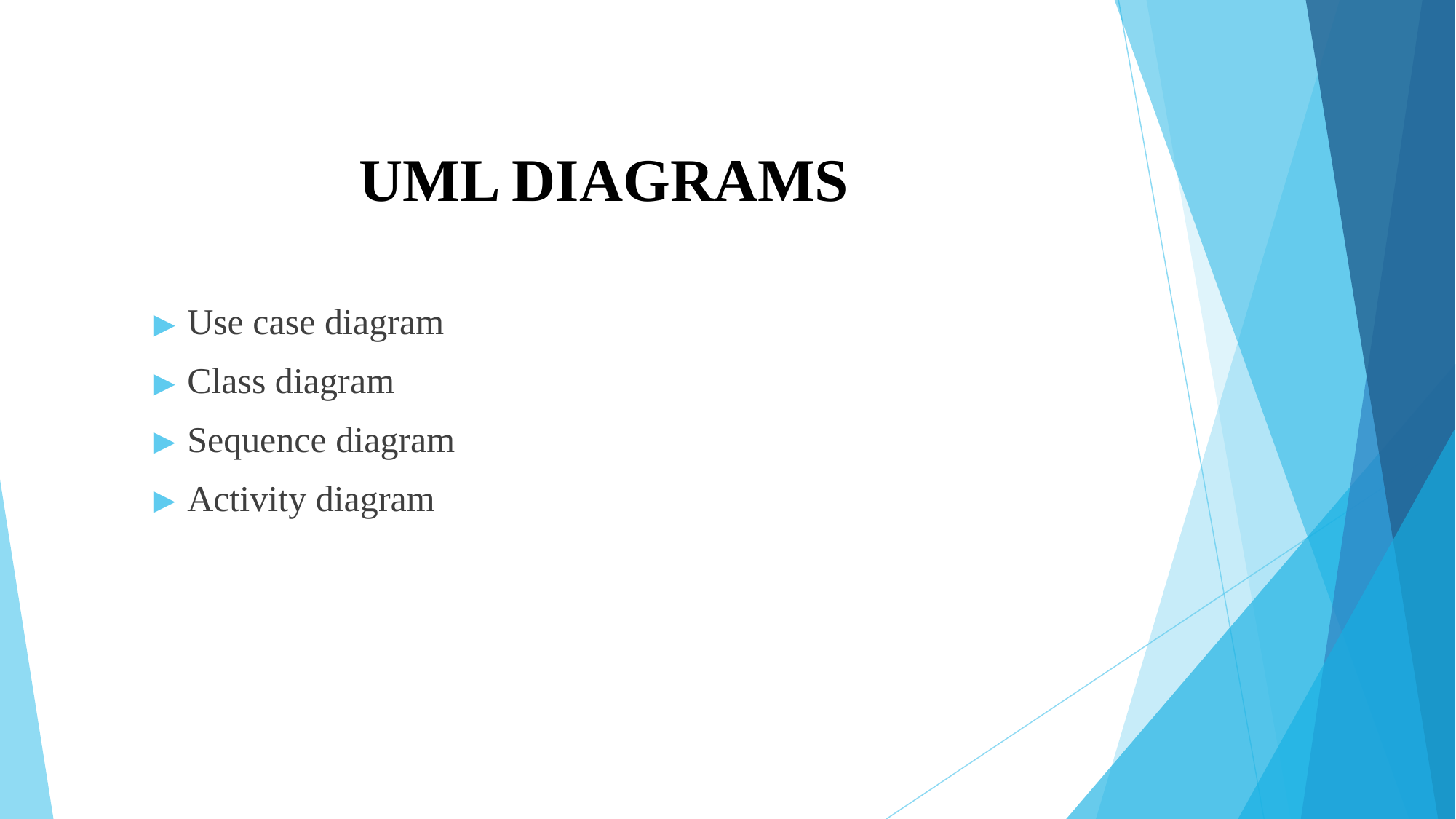

# UML DIAGRAMS
Use case diagram
Class diagram
Sequence diagram
Activity diagram